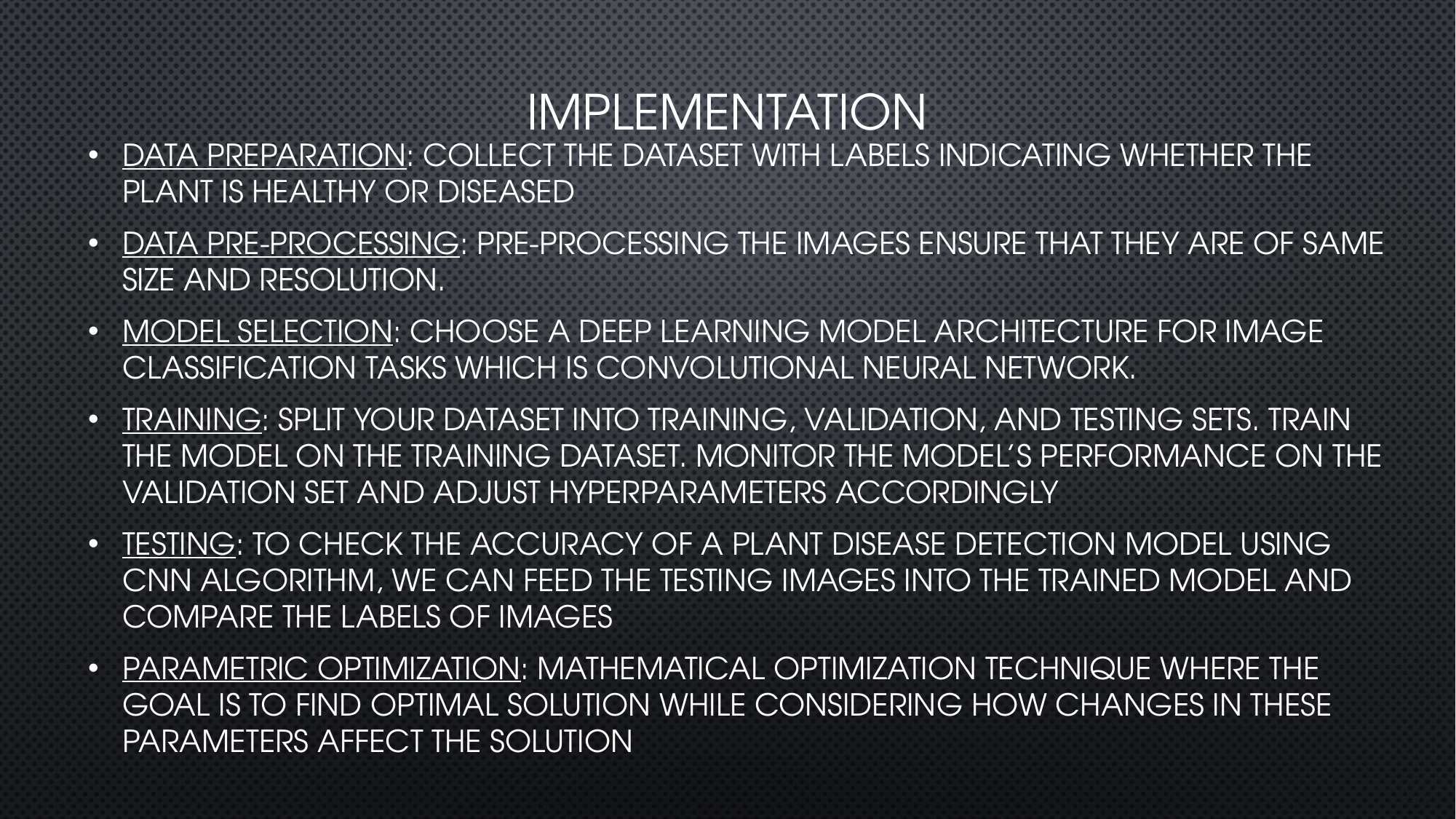

# implementation
Data preparation: collect the dataset with labels indicating whether the plant is healthy or diseased
Data pre-processing: pre-processing the images ensure that they are of same size and resolution.
Model selection: choose a deep learning model architecture for image classification tasks which is convolutional neural network.
Training: split your dataset into training, validation, and testing sets. Train the model on the training dataset. Monitor the model’s performance on the validation set and adjust hyperparameters accordingly
Testing: to check the accuracy of a plant disease detection model using cnn algorithm, we can feed the testing images into the trained model and compare the labels of images
Parametric optimization: mathematical optimization technique where the goal is to find optimal solution while considering how changes in these parameters affect the solution